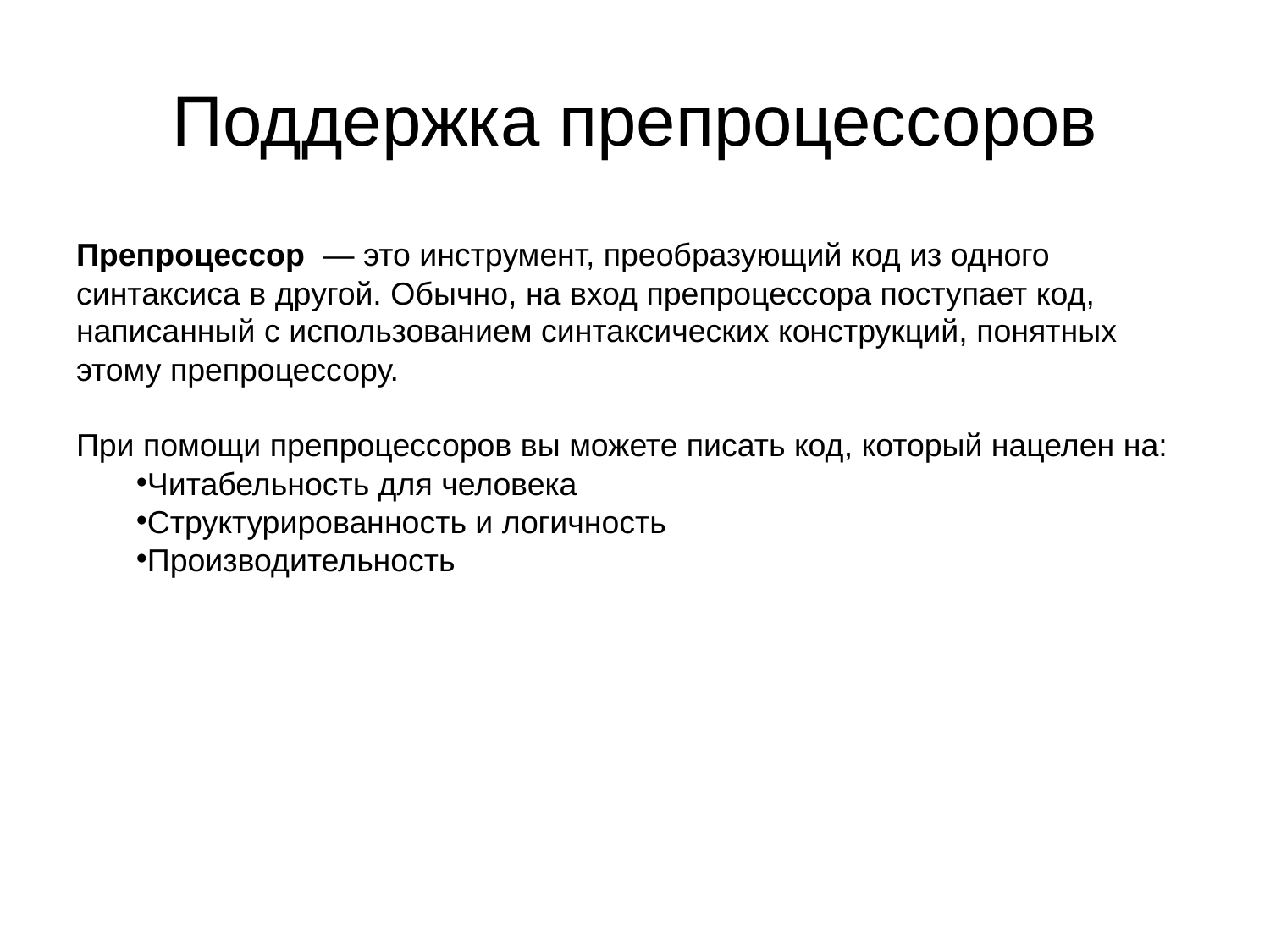

# Поддержка препроцессоров
Препроцессор  — это инструмент, преобразующий код из одного синтаксиса в другой. Обычно, на вход препроцессора поступает код, написанный с использованием синтаксических конструкций, понятных этому препроцессору.

При помощи препроцессоров вы можете писать код, который нацелен на:
Читабельность для человека
Структурированность и логичность
Производительность